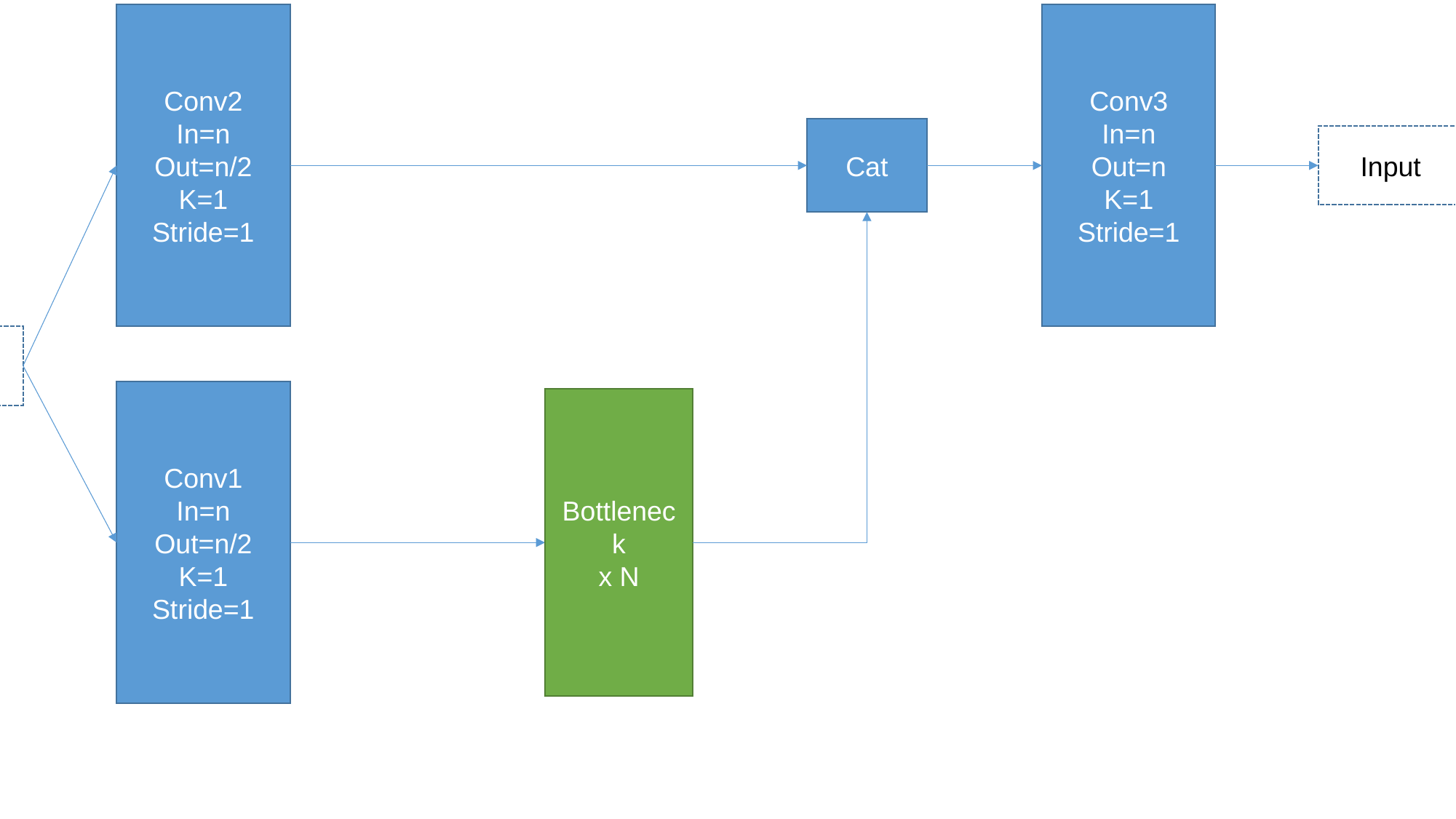

Conv2
In=n
Out=n/2
K=1
Stride=1
Conv3
In=n
Out=n
K=1
Stride=1
Cat
Input
Input
Conv1
In=n
Out=n/2
K=1
Stride=1
Bottleneck
x N